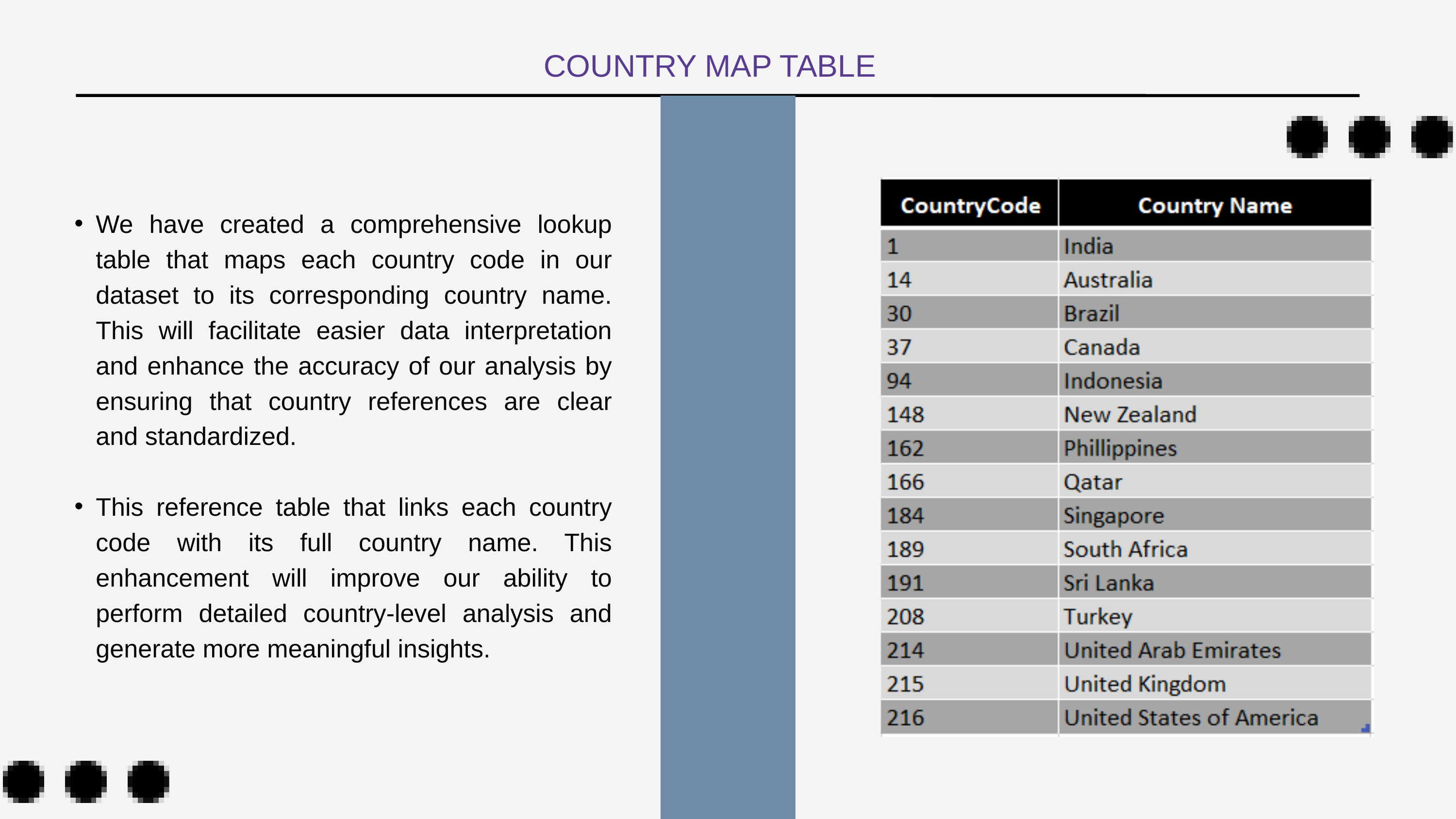

COUNTRY MAP TABLE

We have created a comprehensive lookup table that maps each country code in our dataset to its corresponding country name. This will facilitate easier data interpretation and enhance the accuracy of our analysis by ensuring that country references are clear and standardized.

This reference table that links each country code with its full country name. This enhancement will improve our ability to perform detailed country-level analysis and generate more meaningful insights.